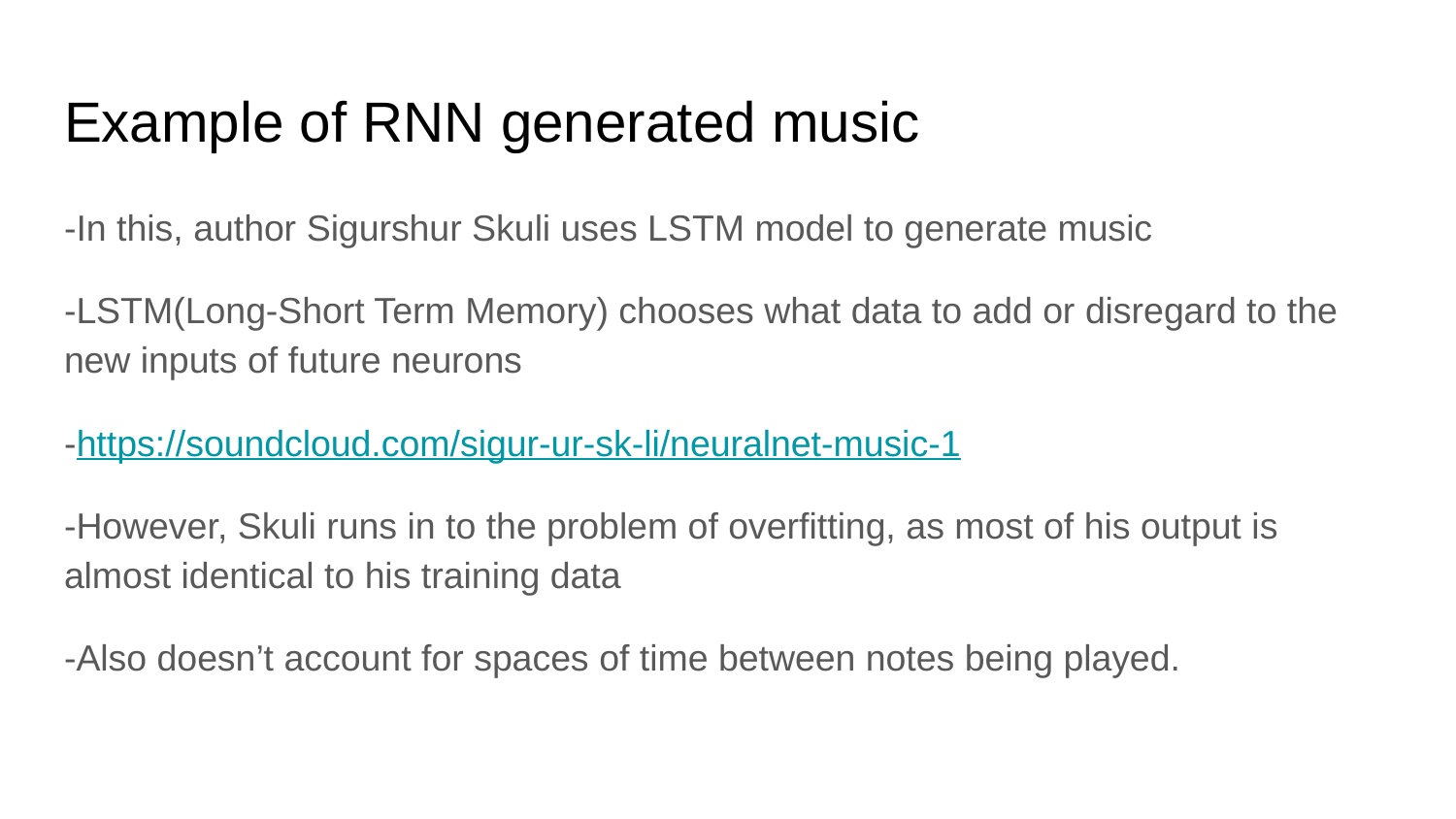

# Example of RNN generated music
-In this, author Sigurshur Skuli uses LSTM model to generate music
-LSTM(Long-Short Term Memory) chooses what data to add or disregard to the new inputs of future neurons
-https://soundcloud.com/sigur-ur-sk-li/neuralnet-music-1
-However, Skuli runs in to the problem of overfitting, as most of his output is almost identical to his training data
-Also doesn’t account for spaces of time between notes being played.